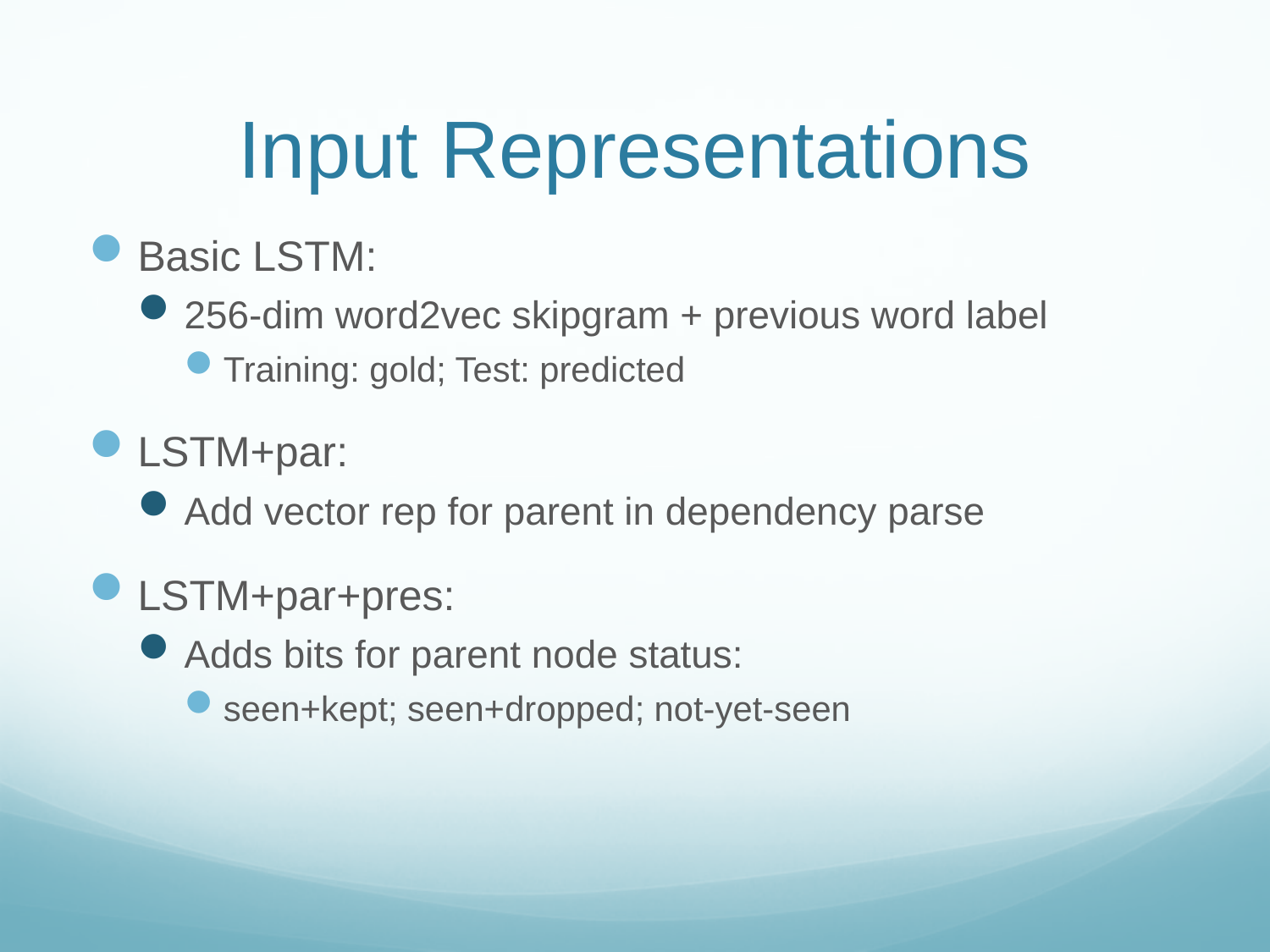

# Input Representations
Basic LSTM:
256-dim word2vec skipgram + previous word label
Training: gold; Test: predicted
LSTM+par:
Add vector rep for parent in dependency parse
LSTM+par+pres:
Adds bits for parent node status:
seen+kept; seen+dropped; not-yet-seen